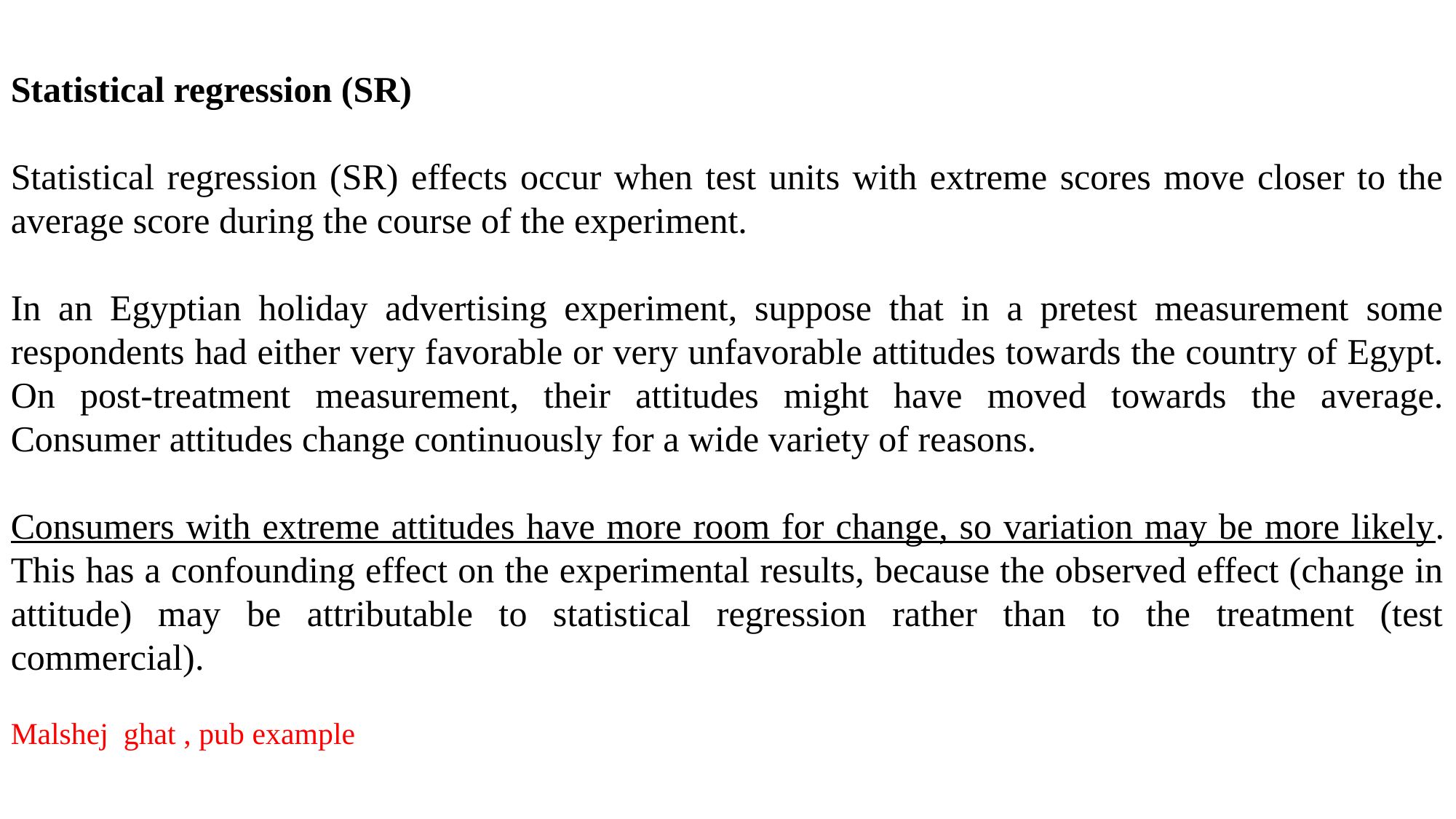

Statistical regression (SR)

Statistical regression (SR) effects occur when test units with extreme scores move closer to the average score during the course of the experiment.

In an Egyptian holiday advertising experiment, suppose that in a pretest measurement some respondents had either very favorable or very unfavorable attitudes towards the country of Egypt. On post-treatment measurement, their attitudes might have moved towards the average. Consumer attitudes change continuously for a wide variety of reasons.

Consumers with extreme attitudes have more room for change, so variation may be more likely. This has a confounding effect on the experimental results, because the observed effect (change in attitude) may be attributable to statistical regression rather than to the treatment (test commercial).

Malshej  ghat , pub example